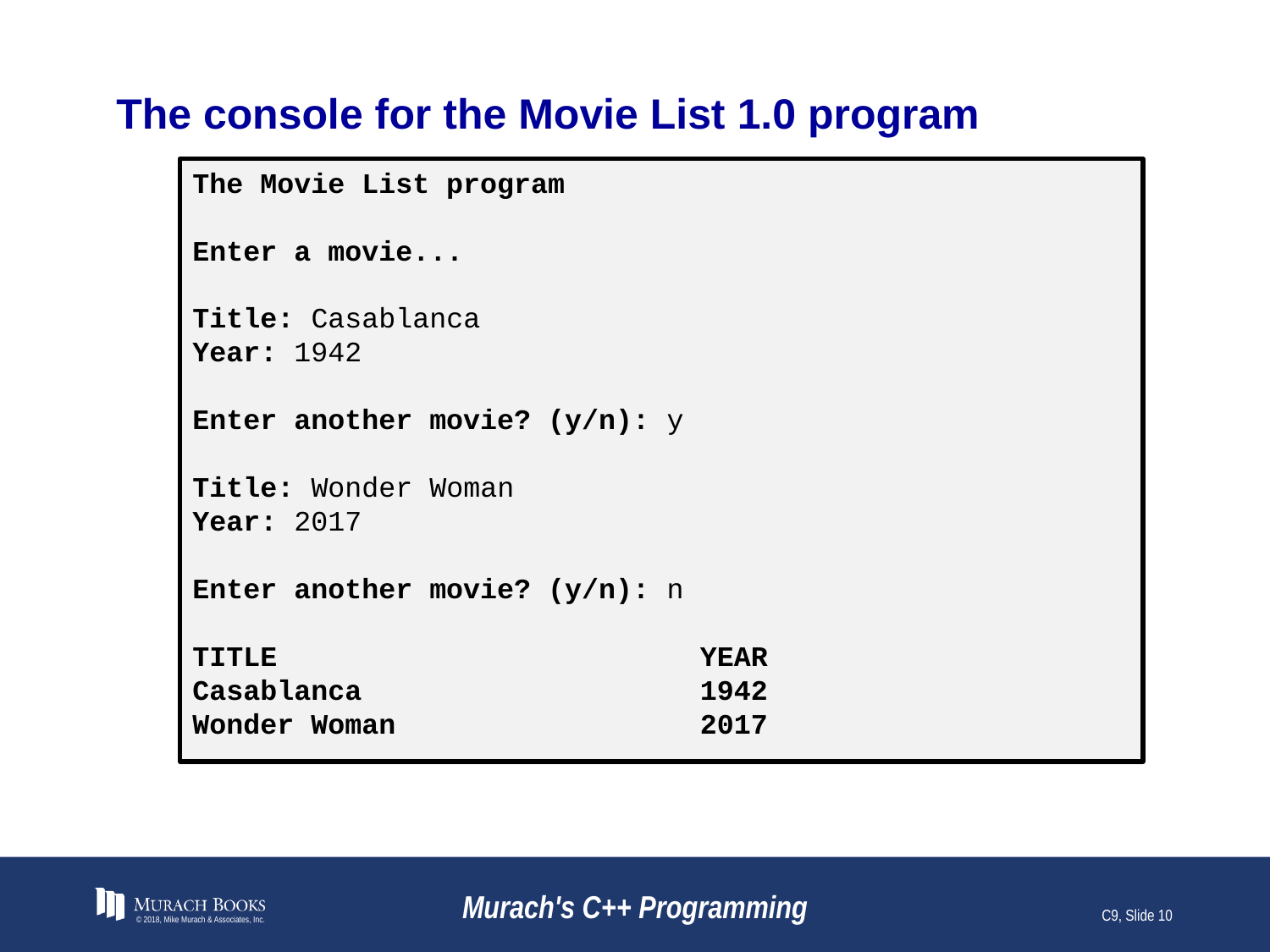

# The console for the Movie List 1.0 program
The Movie List program

Enter a movie...

Title: Casablanca
Year: 1942

Enter another movie? (y/n): y

Title: Wonder Woman
Year: 2017

Enter another movie? (y/n): n

TITLE                         YEAR
Casablanca                    1942
Wonder Woman                  2017

© 2018, Mike Murach & Associates, Inc.
Murach's C++ Programming

C9, Slide 10